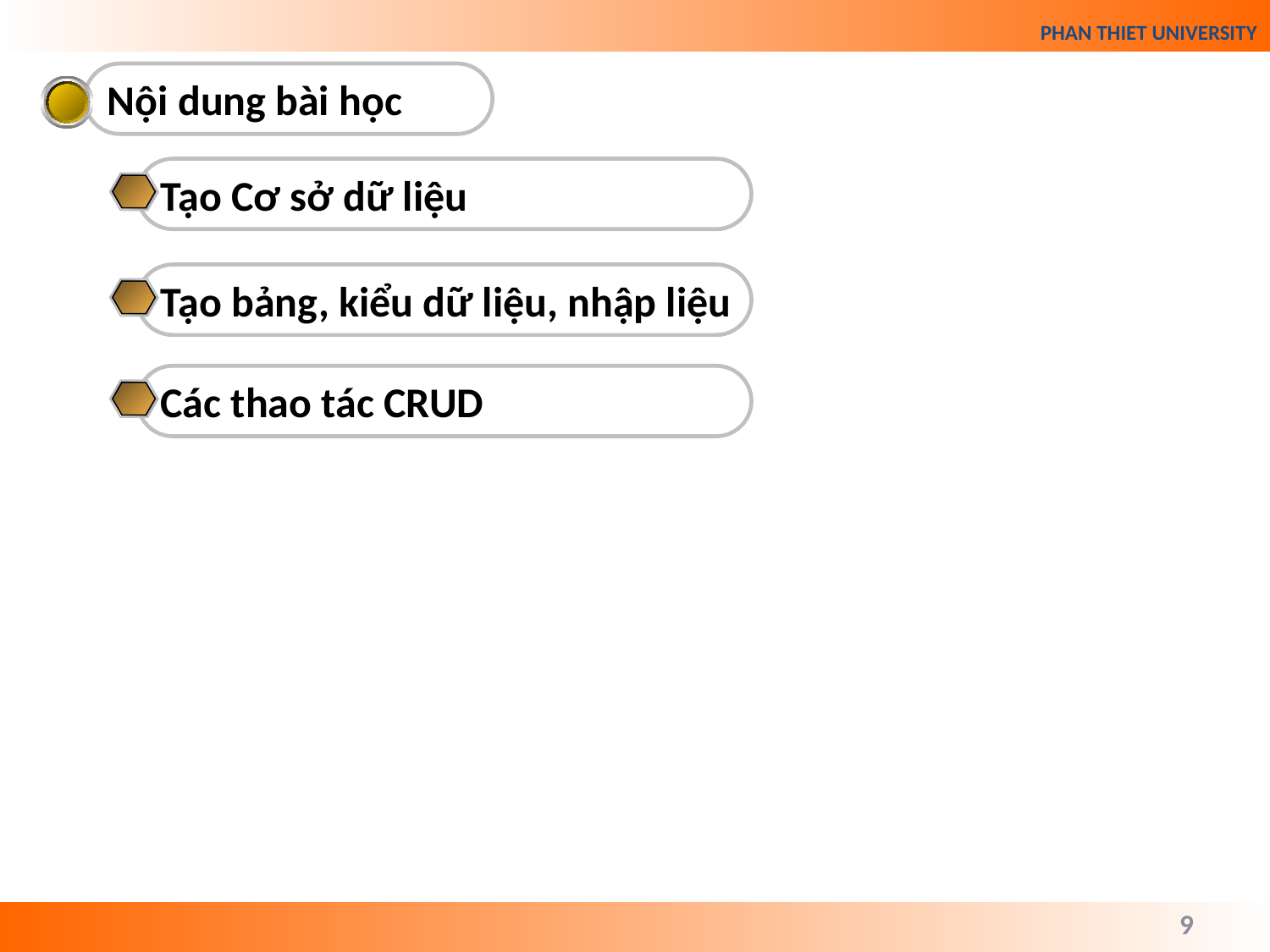

Nội dung bài học

Tạo Cơ sở dữ liệu

Tạo bảng, kiểu dữ liệu, nhập liệu

Các thao tác CRUD

9